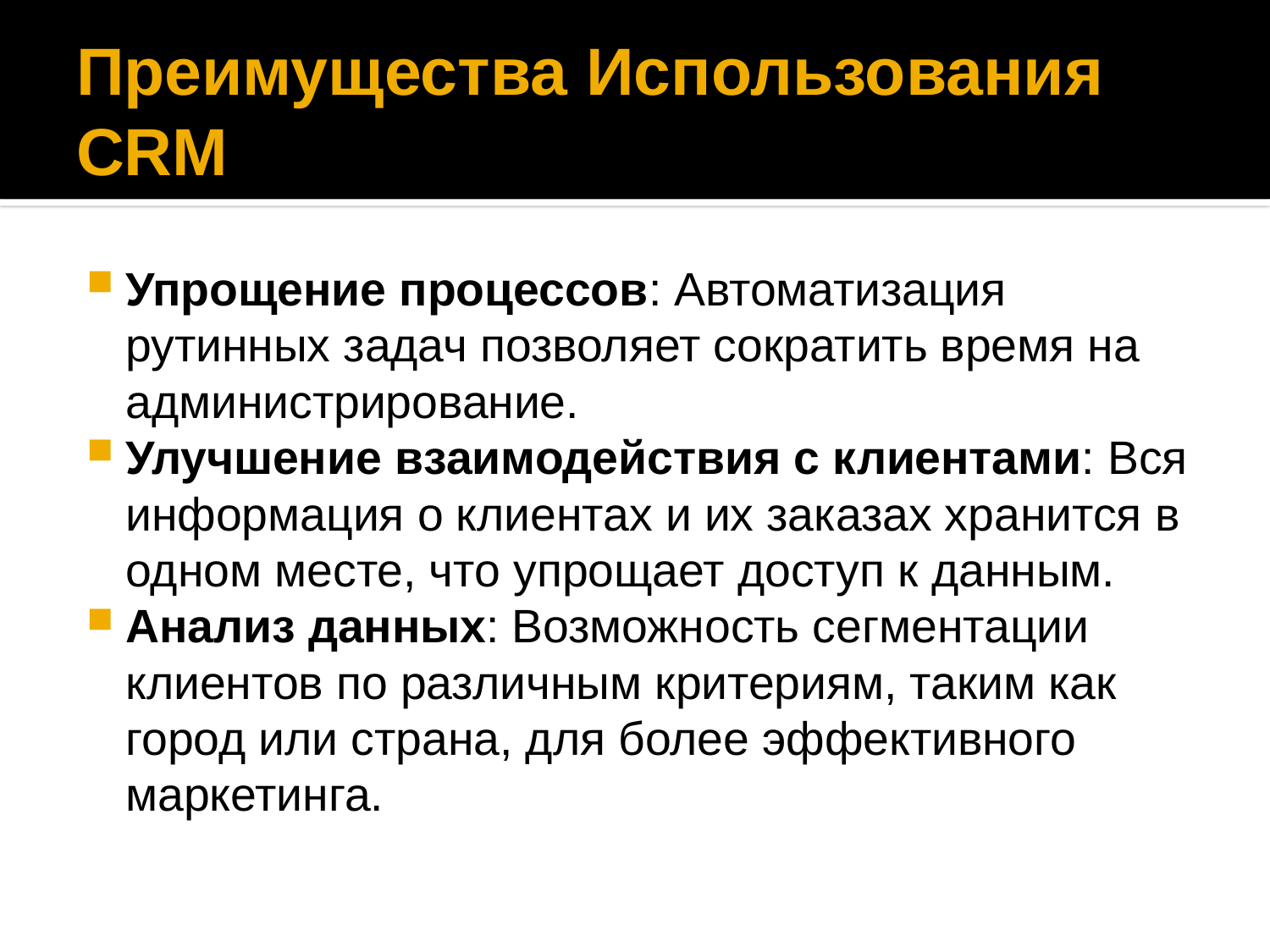

# Преимущества Использования CRM
Упрощение процессов: Автоматизация рутинных задач позволяет сократить время на администрирование.
Улучшение взаимодействия с клиентами: Вся информация о клиентах и их заказах хранится в одном месте, что упрощает доступ к данным.
Анализ данных: Возможность сегментации клиентов по различным критериям, таким как город или страна, для более эффективного маркетинга.